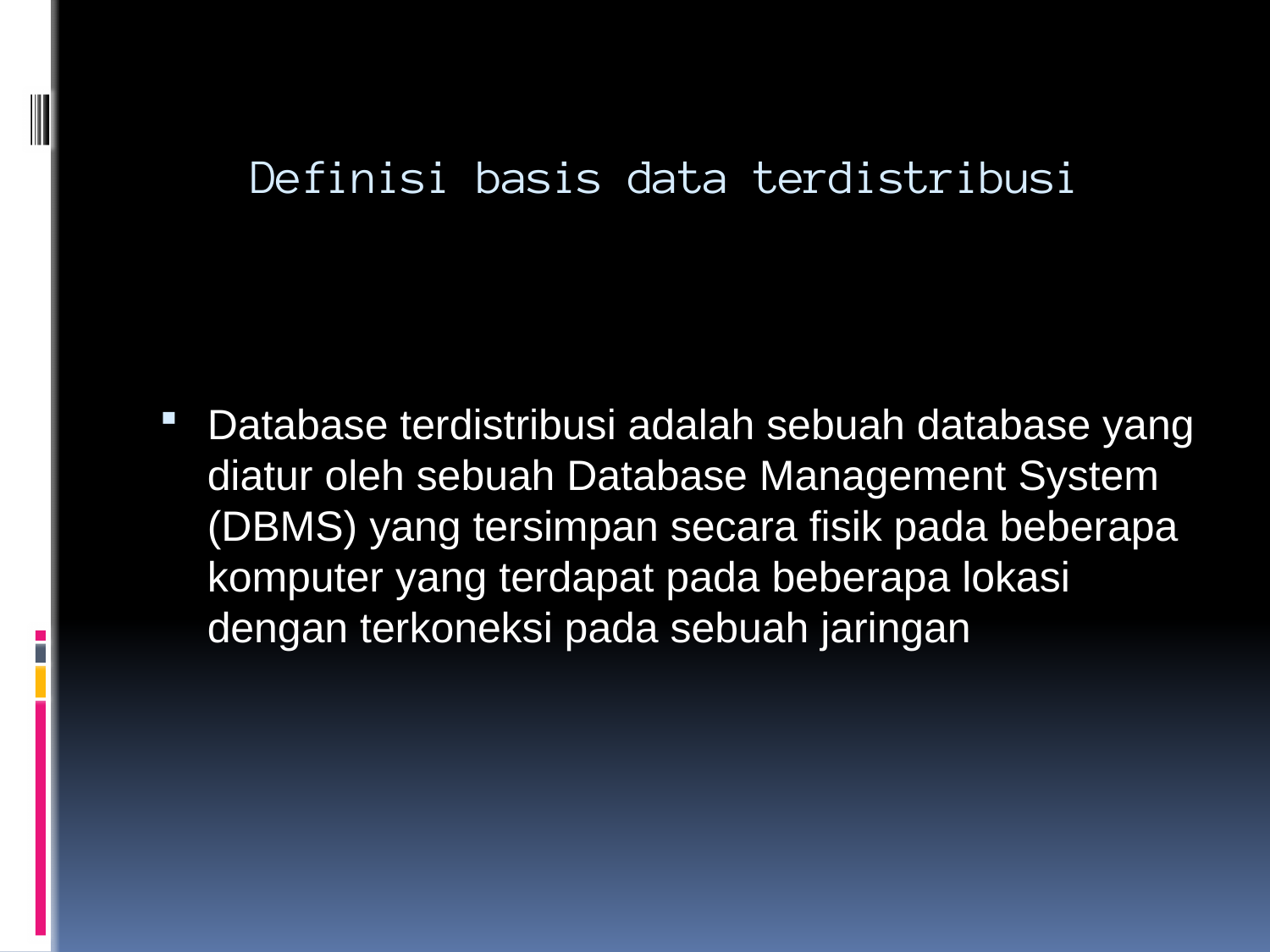

# Definisi basis data terdistribusi
Database terdistribusi adalah sebuah database yang diatur oleh sebuah Database Management System (DBMS) yang tersimpan secara fisik pada beberapa komputer yang terdapat pada beberapa lokasi dengan terkoneksi pada sebuah jaringan